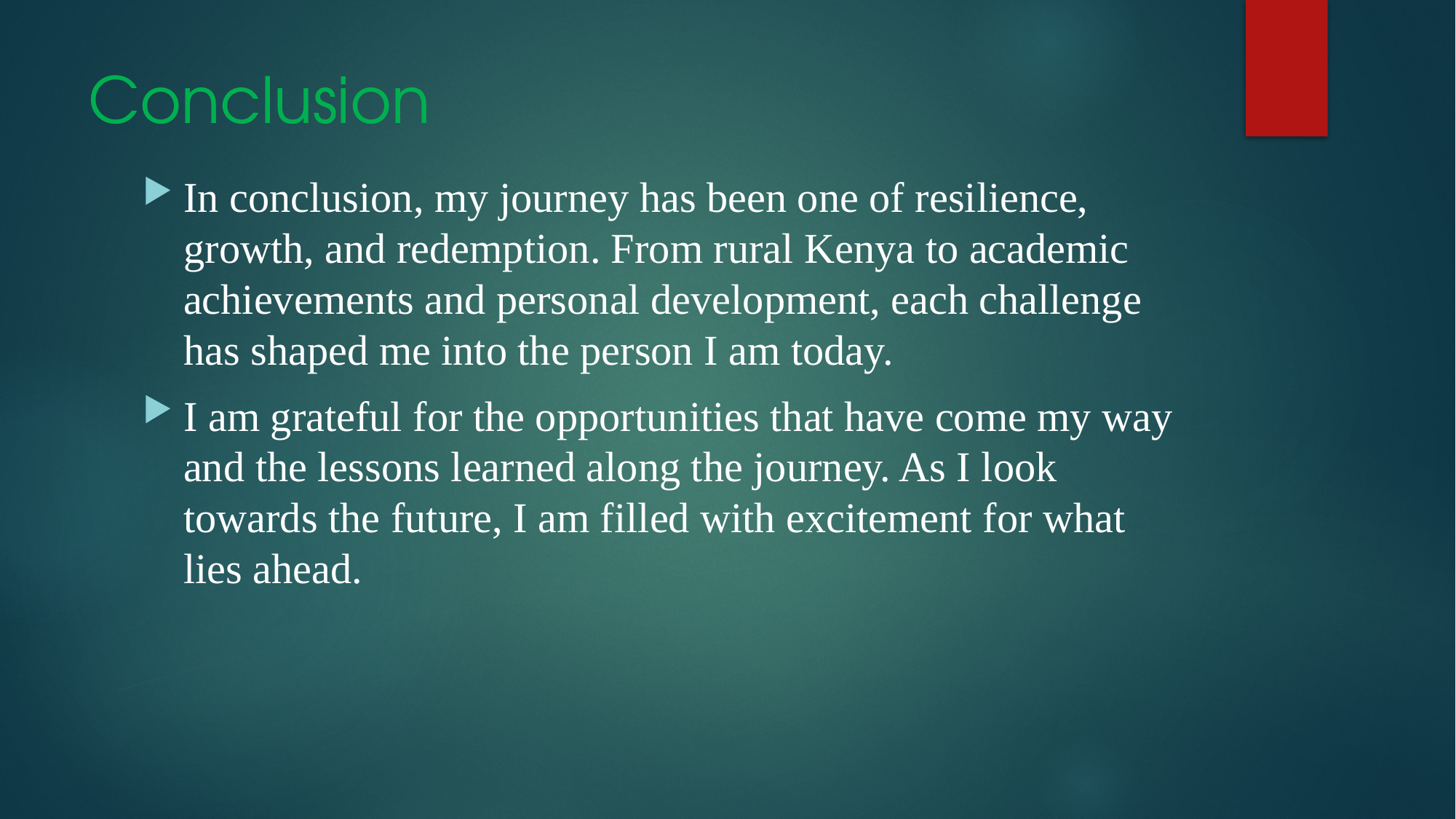

# Conclusion
In conclusion, my journey has been one of resilience, growth, and redemption. From rural Kenya to academic achievements and personal development, each challenge has shaped me into the person I am today.
I am grateful for the opportunities that have come my way and the lessons learned along the journey. As I look towards the future, I am filled with excitement for what lies ahead.